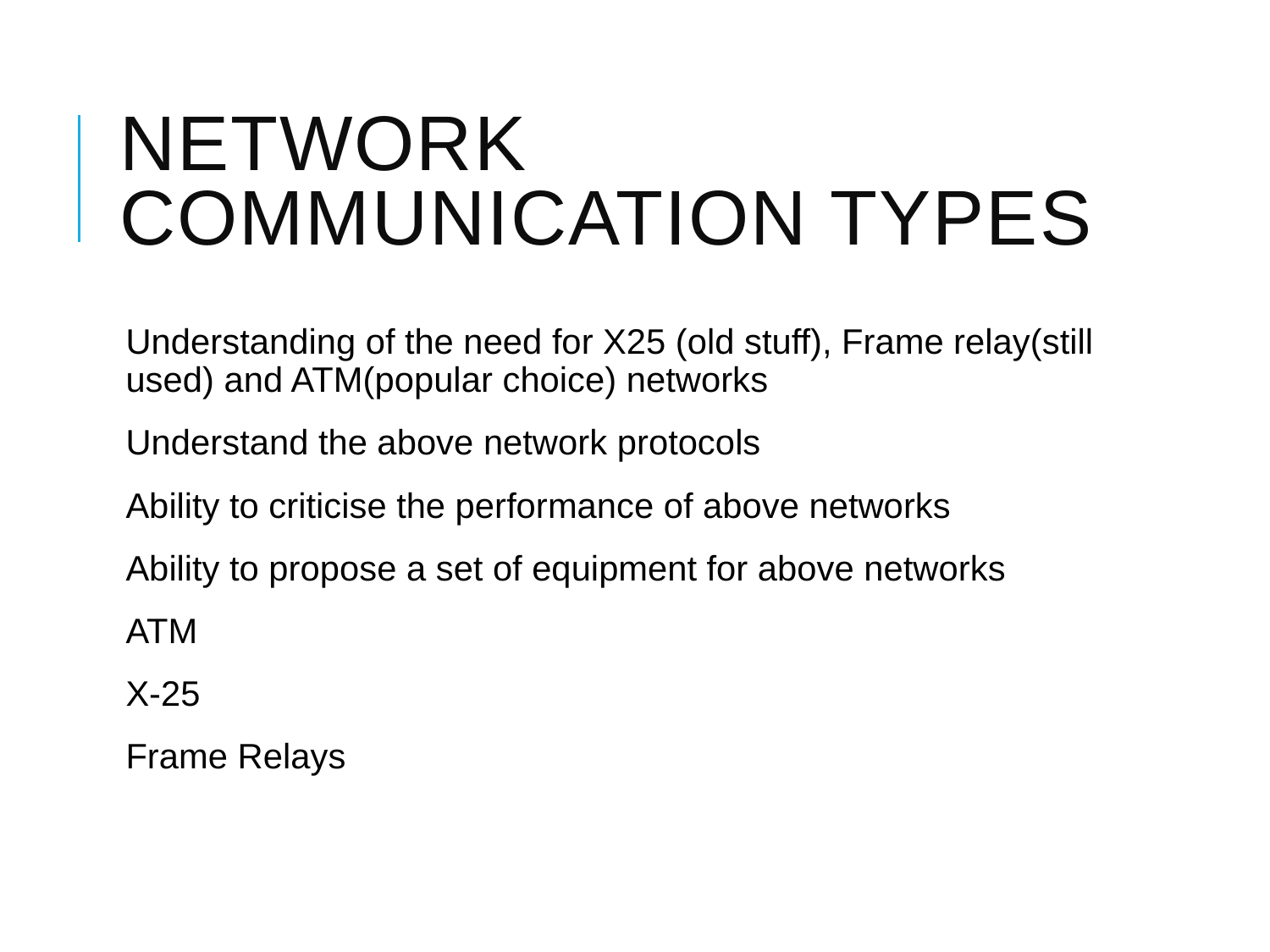

# Network Communication Types
Understanding of the need for X25 (old stuff), Frame relay(still used) and ATM(popular choice) networks
Understand the above network protocols
Ability to criticise the performance of above networks
Ability to propose a set of equipment for above networks
ATM
X-25
Frame Relays